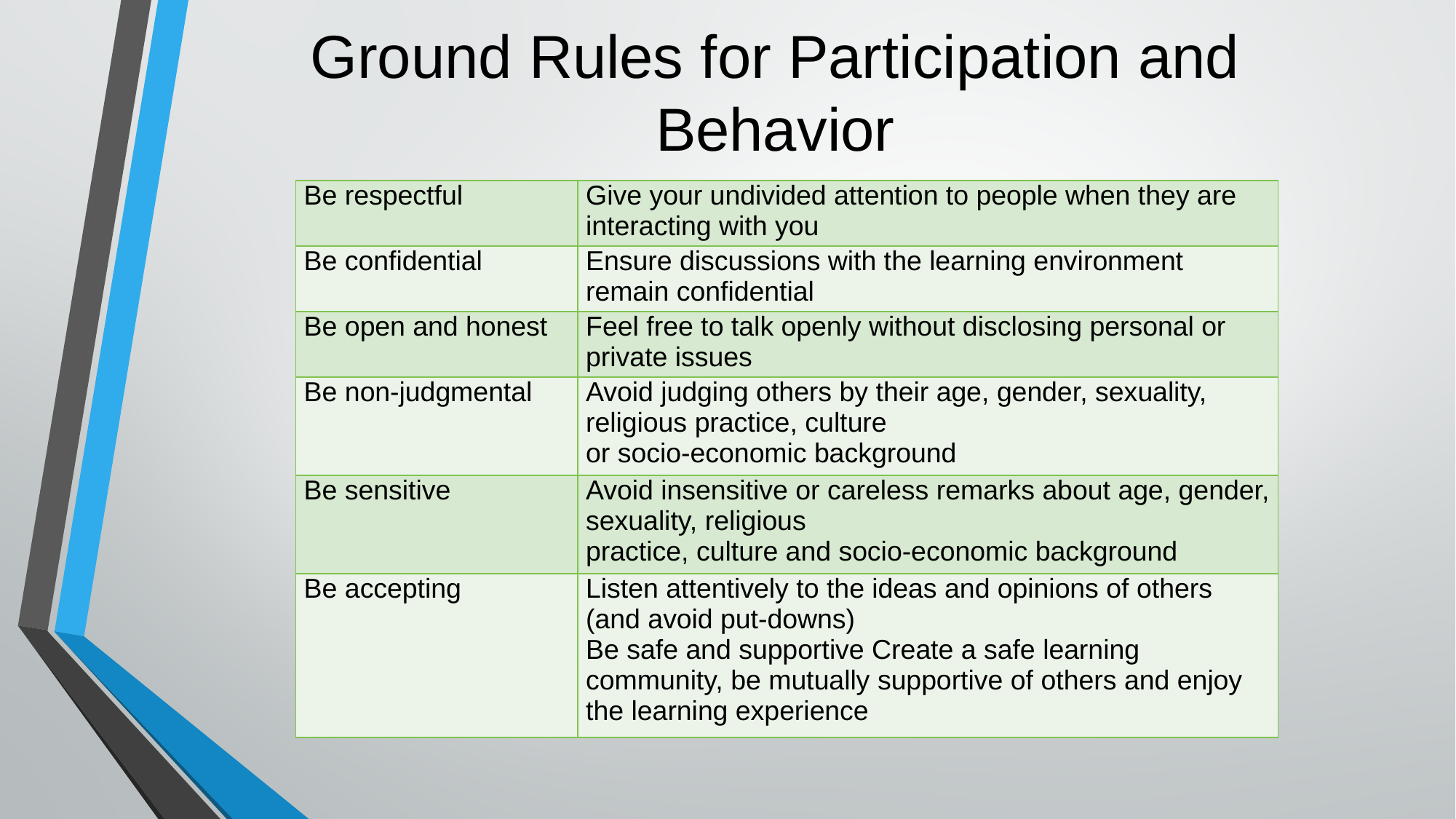

# Ground Rules for Participation and Behavior
| Be respectful | Give your undivided attention to people when they are interacting with you |
| --- | --- |
| Be confidential | Ensure discussions with the learning environment remain confidential |
| Be open and honest | Feel free to talk openly without disclosing personal or private issues |
| Be non-judgmental | Avoid judging others by their age, gender, sexuality, religious practice, culture or socio-economic background |
| Be sensitive | Avoid insensitive or careless remarks about age, gender, sexuality, religious practice, culture and socio-economic background |
| Be accepting | Listen attentively to the ideas and opinions of others (and avoid put-downs) Be safe and supportive Create a safe learning community, be mutually supportive of others and enjoy the learning experience |